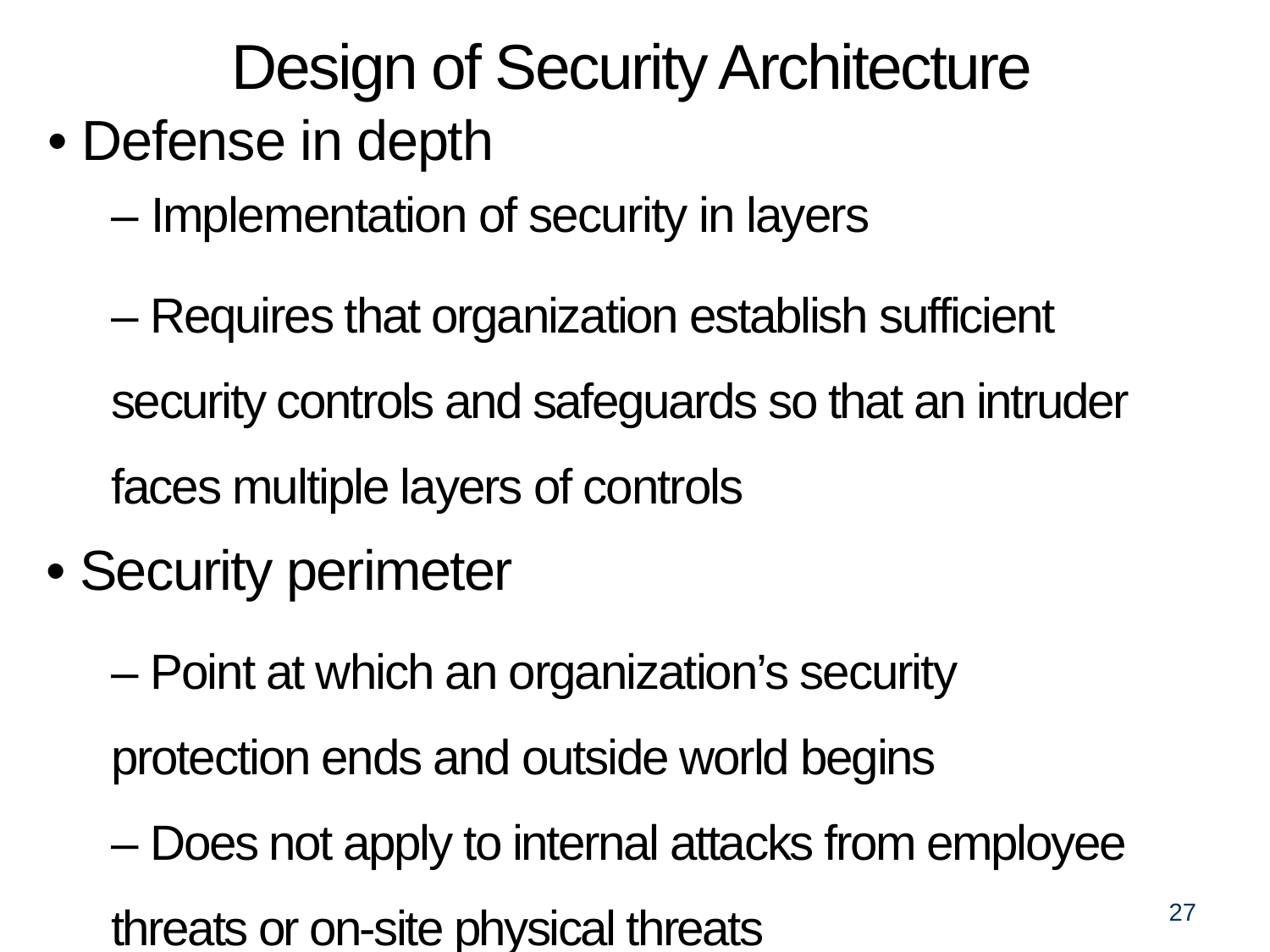

Design of Security Architecture
• Defense in depth
– Implementation of security in layers
– Requires that organization establish sufficient
security controls and safeguards so that an intruder
faces multiple layers of controls
• Security perimeter
– Point at which an organization’s security
protection ends and outside world begins
– Does not apply to internal attacks from employee
threats or on-site physical threats
27